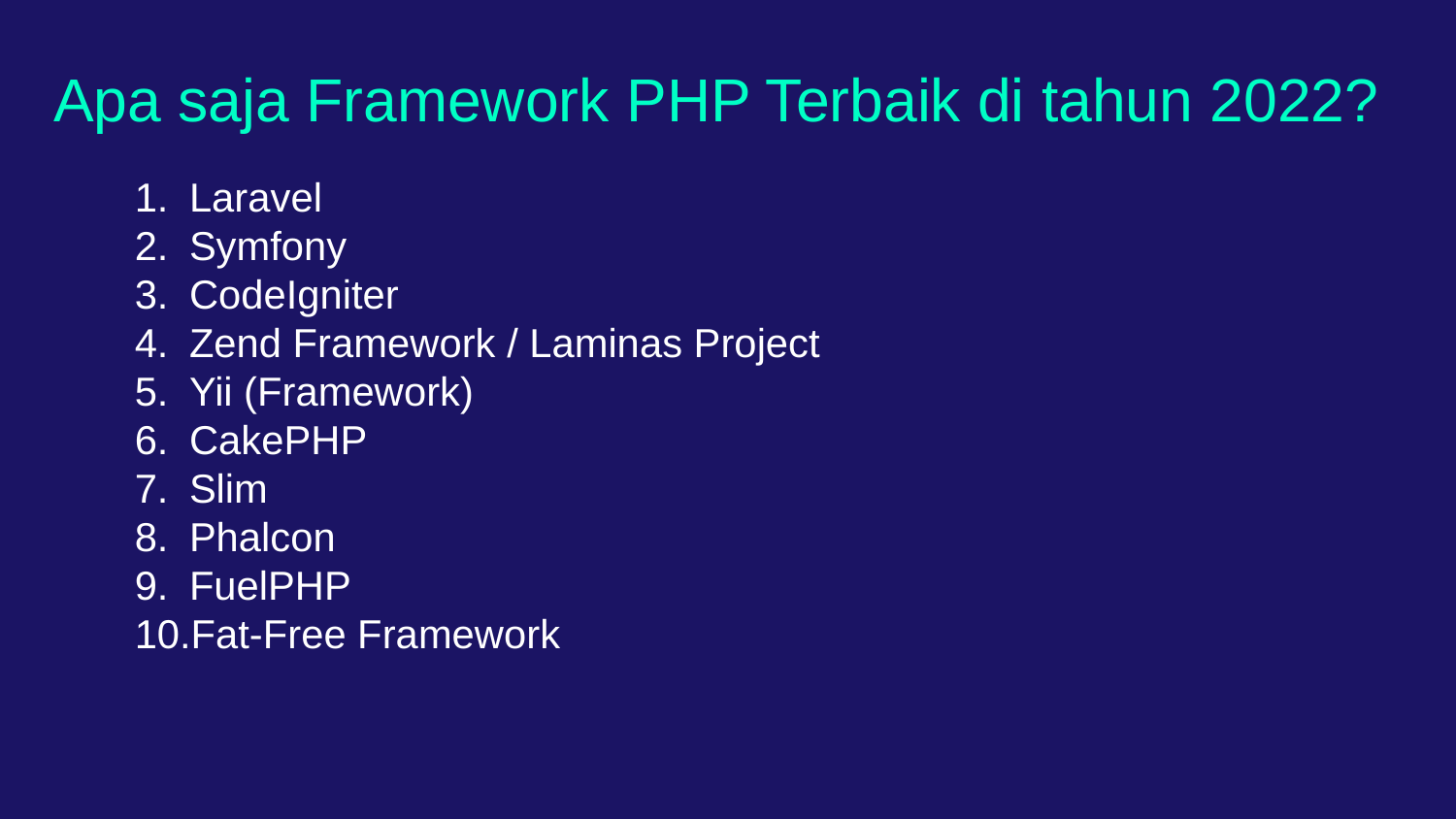

# Apa saja Framework PHP Terbaik di tahun 2022?
Laravel
Symfony
CodeIgniter
Zend Framework / Laminas Project
Yii (Framework)
CakePHP
Slim
Phalcon
FuelPHP
Fat-Free Framework